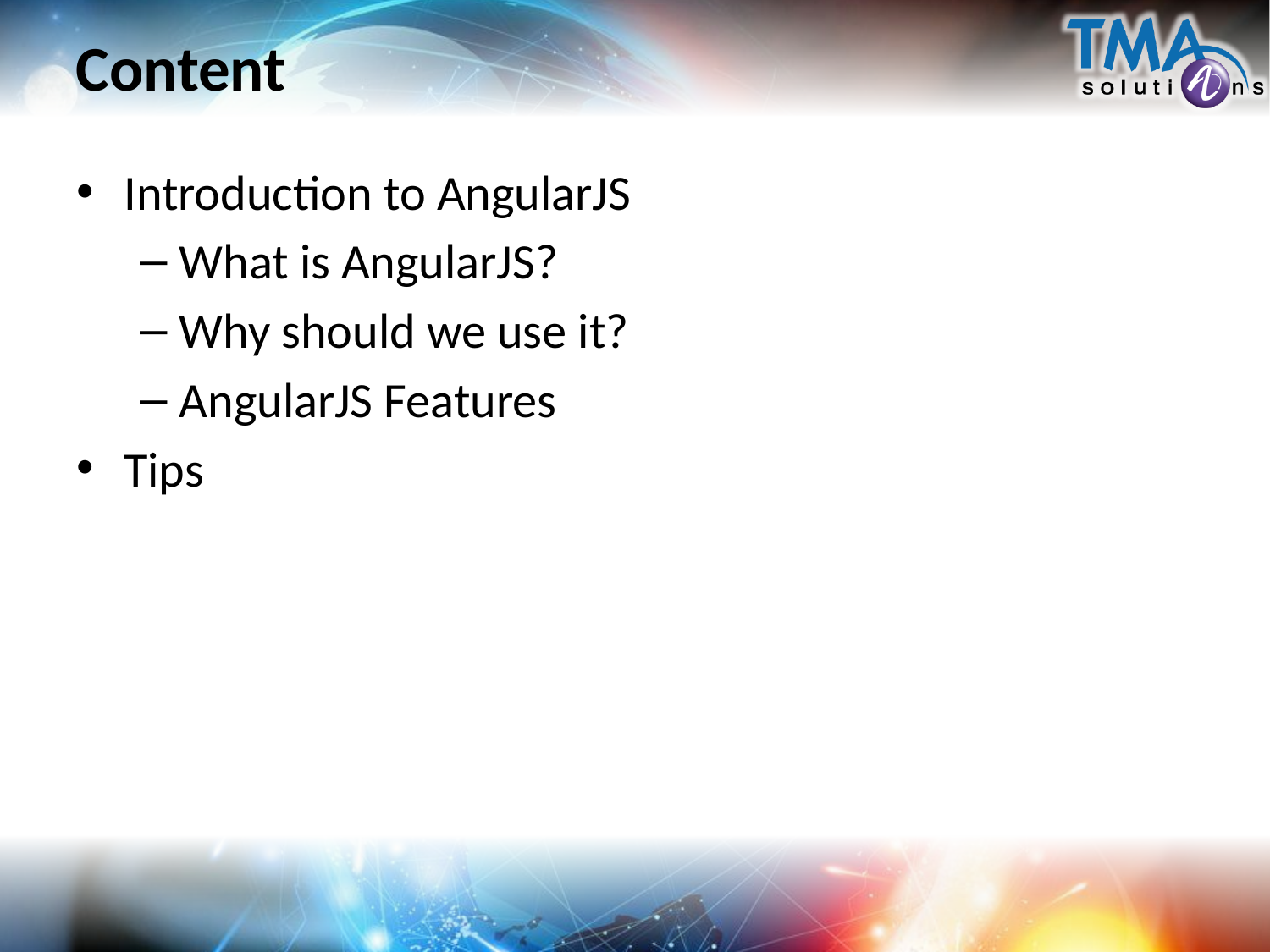

# Content
Introduction to AngularJS
What is AngularJS?
Why should we use it?
AngularJS Features
Tips